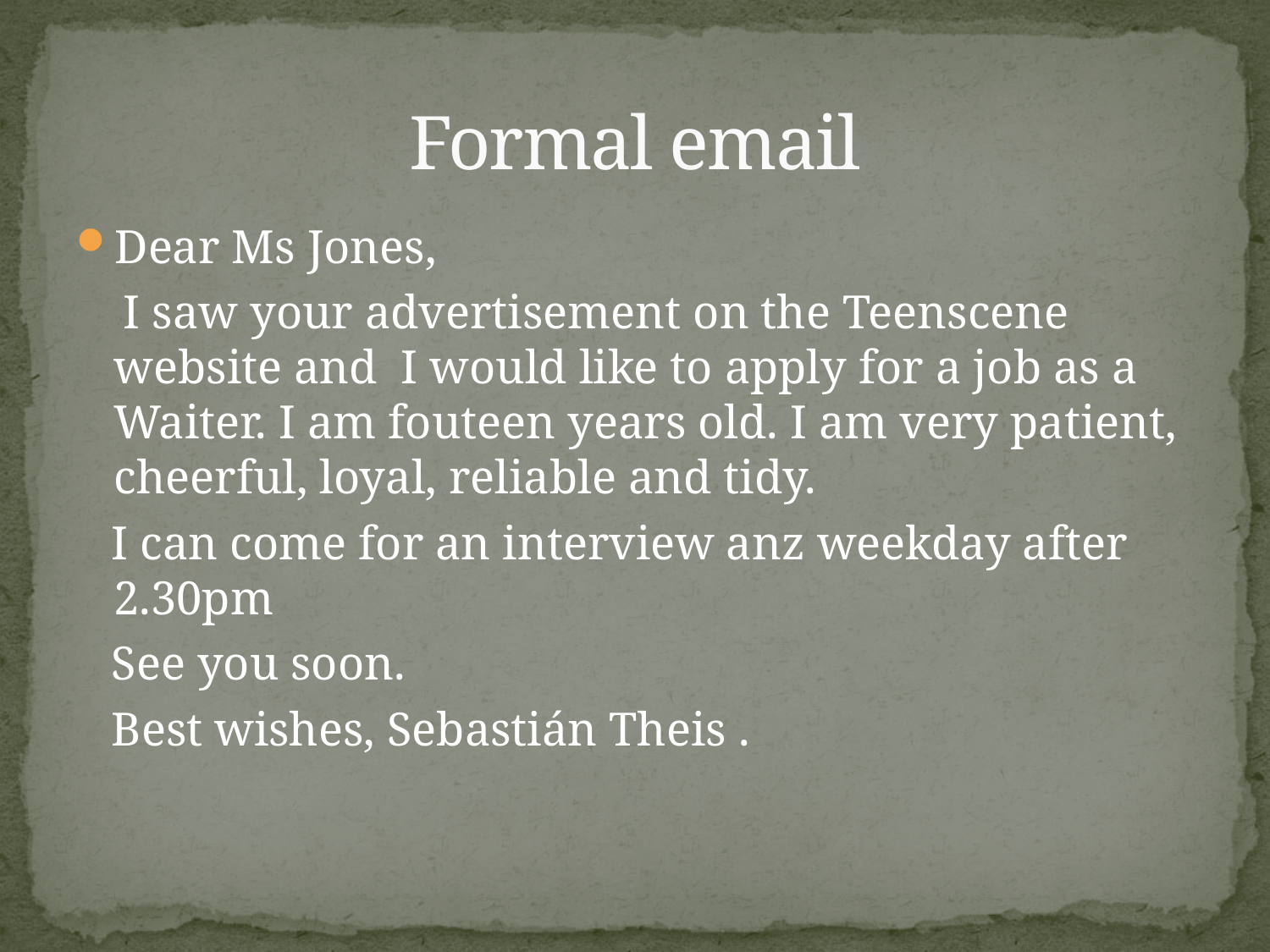

# Formal email
Dear Ms Jones,
    I saw your advertisement on the Teenscene website and  I would like to apply for a job as a Waiter. I am fouteen years old. I am very patient, cheerful, loyal, reliable and tidy.
   I can come for an interview anz weekday after 2.30pm
   See you soon.
   Best wishes, Sebastián Theis .